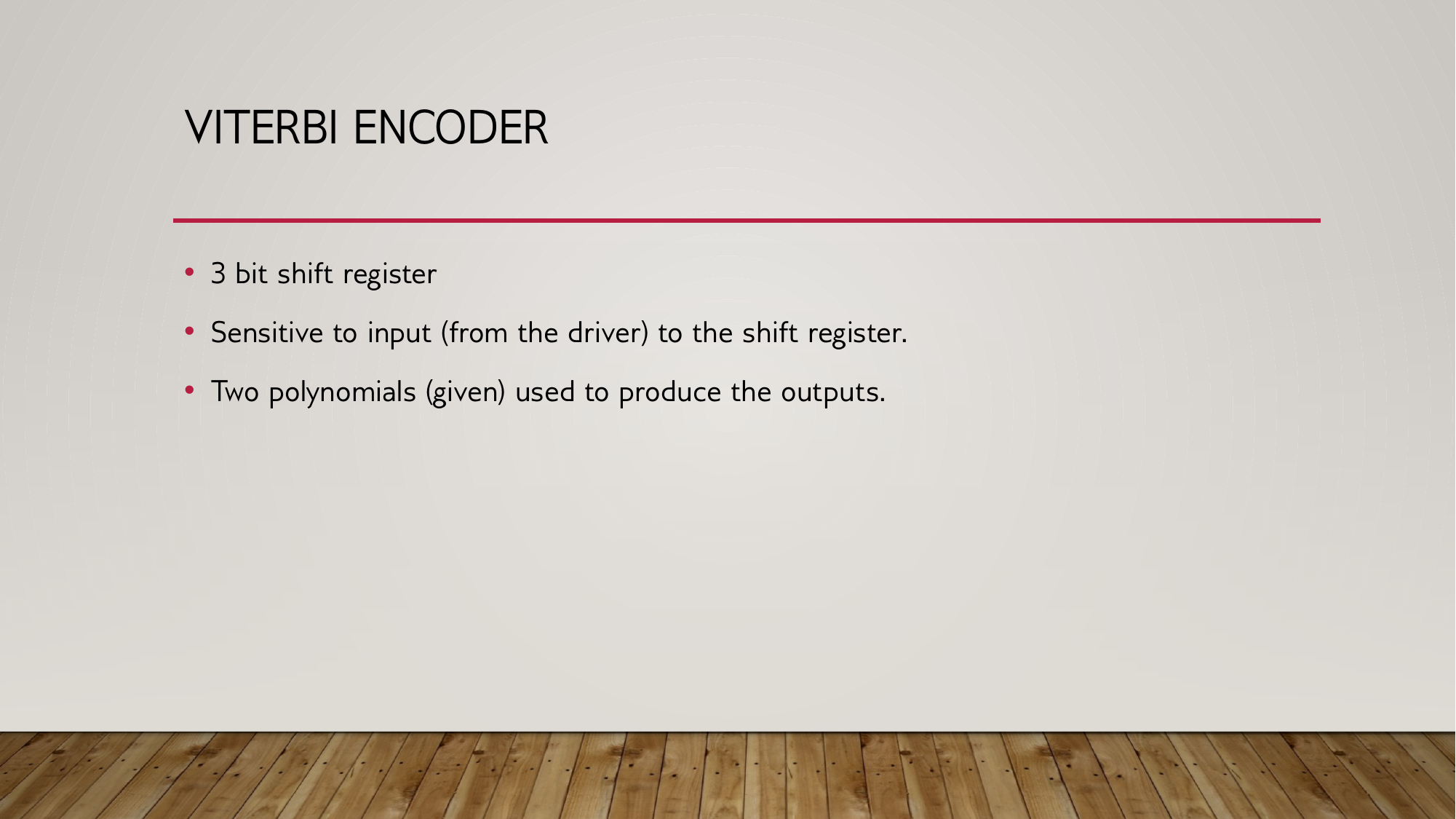

# Viterbi encoder
3 bit shift register
Sensitive to input (from the driver) to the shift register.
Two polynomials (given) used to produce the outputs.